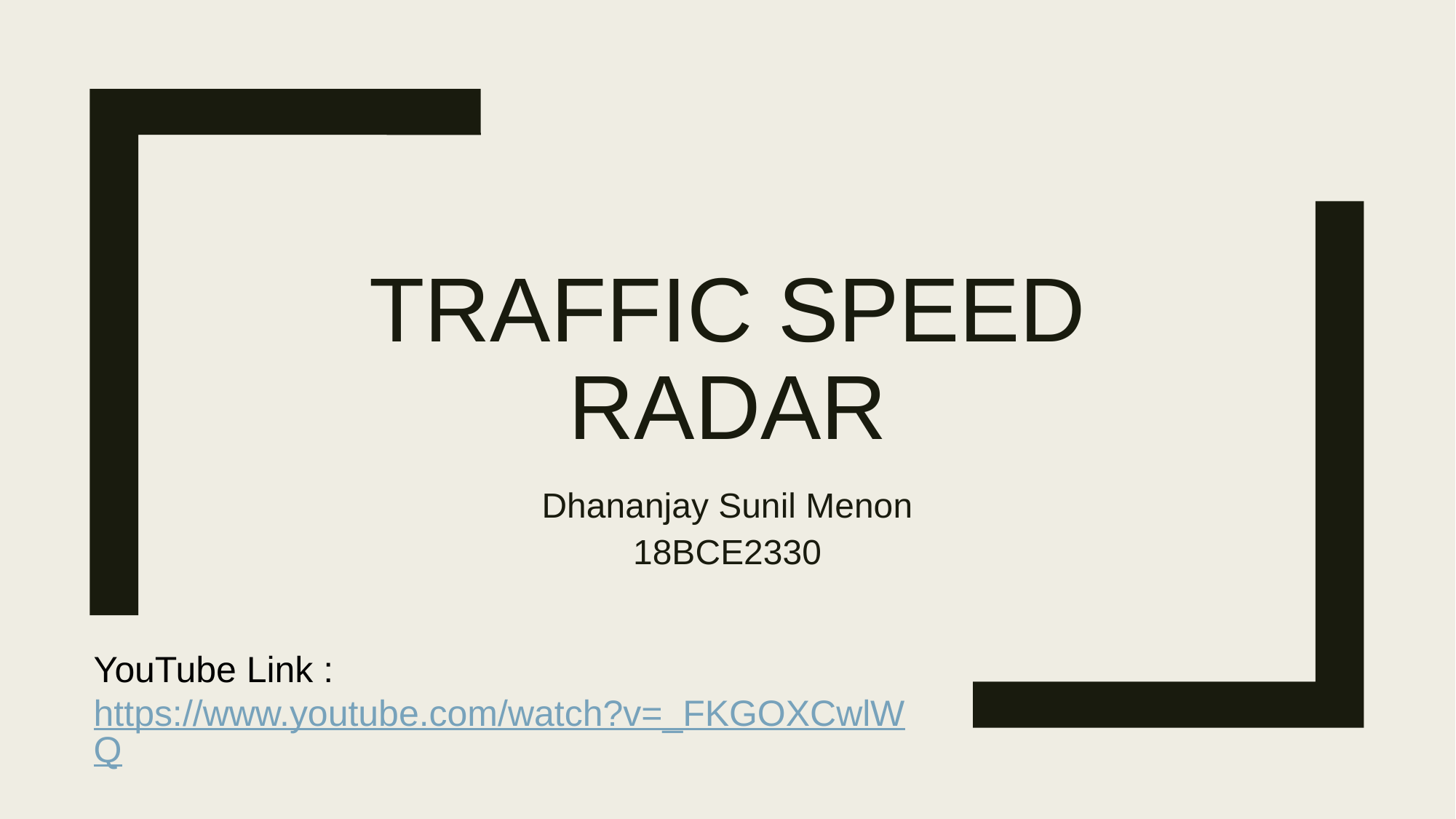

# TRAFFIC SPEED RADAR
Dhananjay Sunil Menon
18BCE2330
YouTube Link :https://www.youtube.com/watch?v=_FKGOXCwlWQ